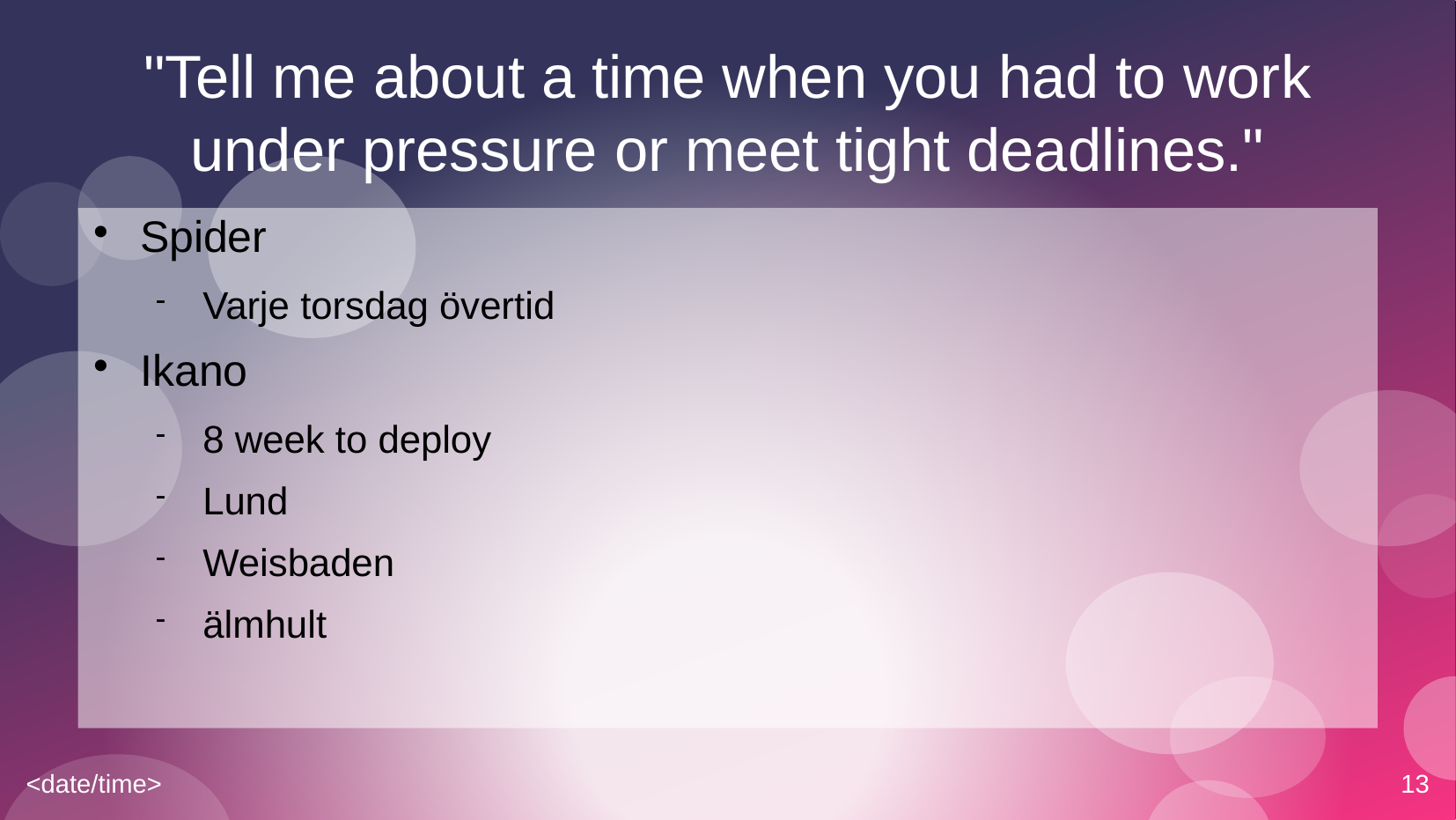

# "Tell me about a time when you had to work under pressure or meet tight deadlines."
Spider
Varje torsdag övertid
Ikano
8 week to deploy
Lund
Weisbaden
älmhult